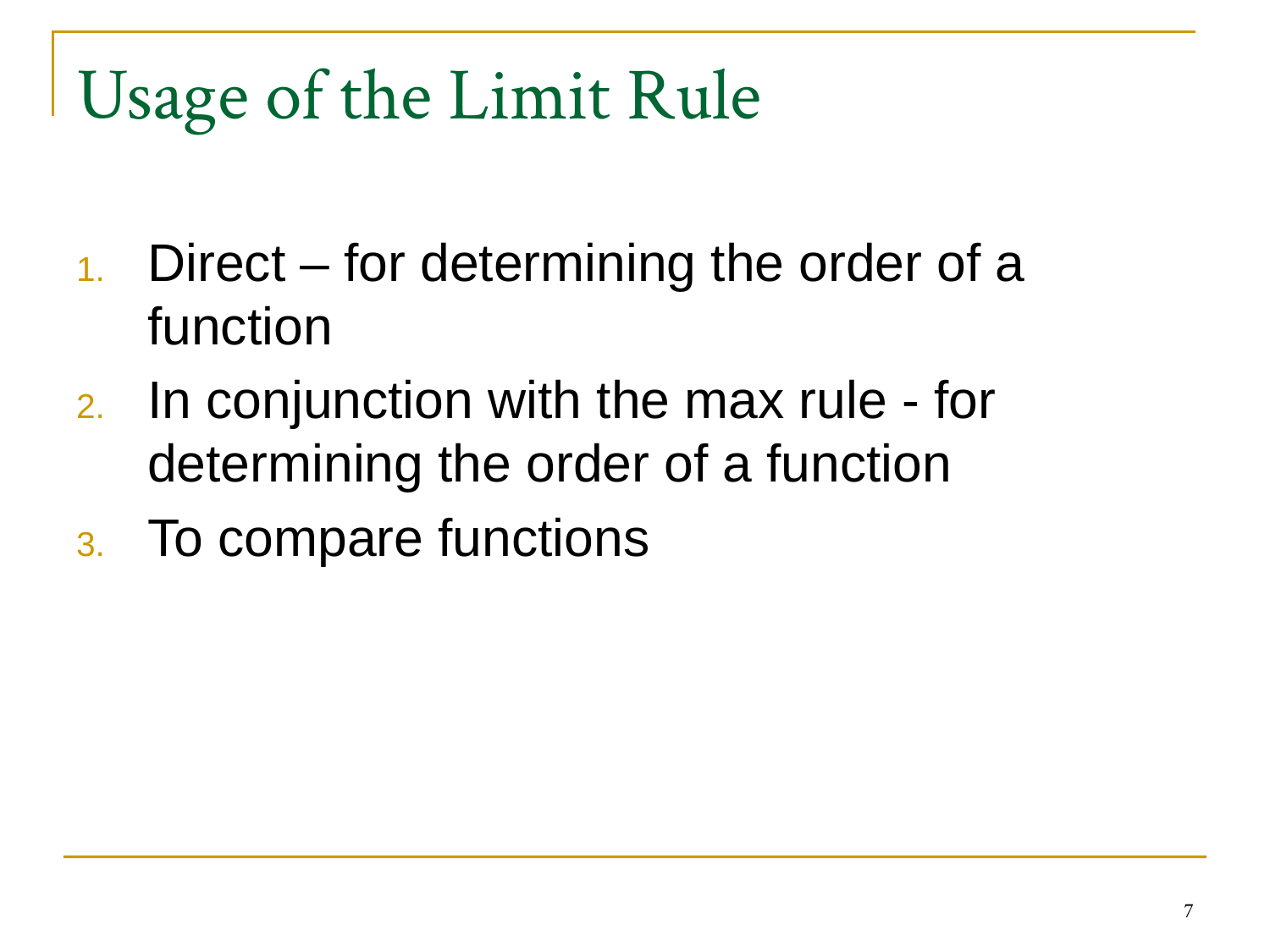

# Usage of the Limit Rule
Direct – for determining the order of a function
In conjunction with the max rule - for determining the order of a function
To compare functions
7